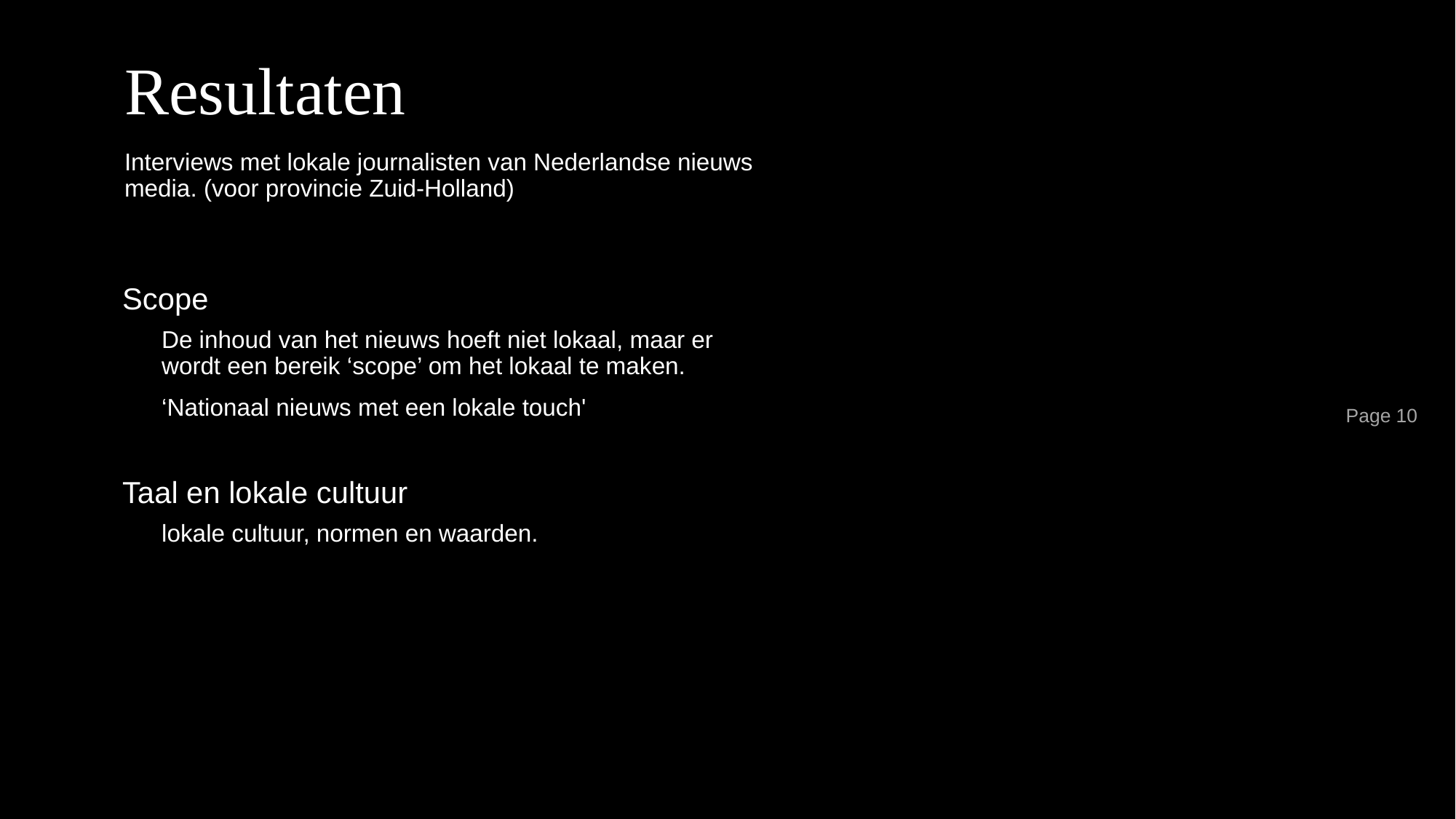

# Resultaten
Interviews met lokale journalisten van Nederlandse nieuws media. (voor provincie Zuid-Holland)
Scope
De inhoud van het nieuws hoeft niet lokaal, maar er wordt een bereik ‘scope’ om het lokaal te maken.
‘Nationaal nieuws met een lokale touch'
Page 10
Taal en lokale cultuur
lokale cultuur, normen en waarden.